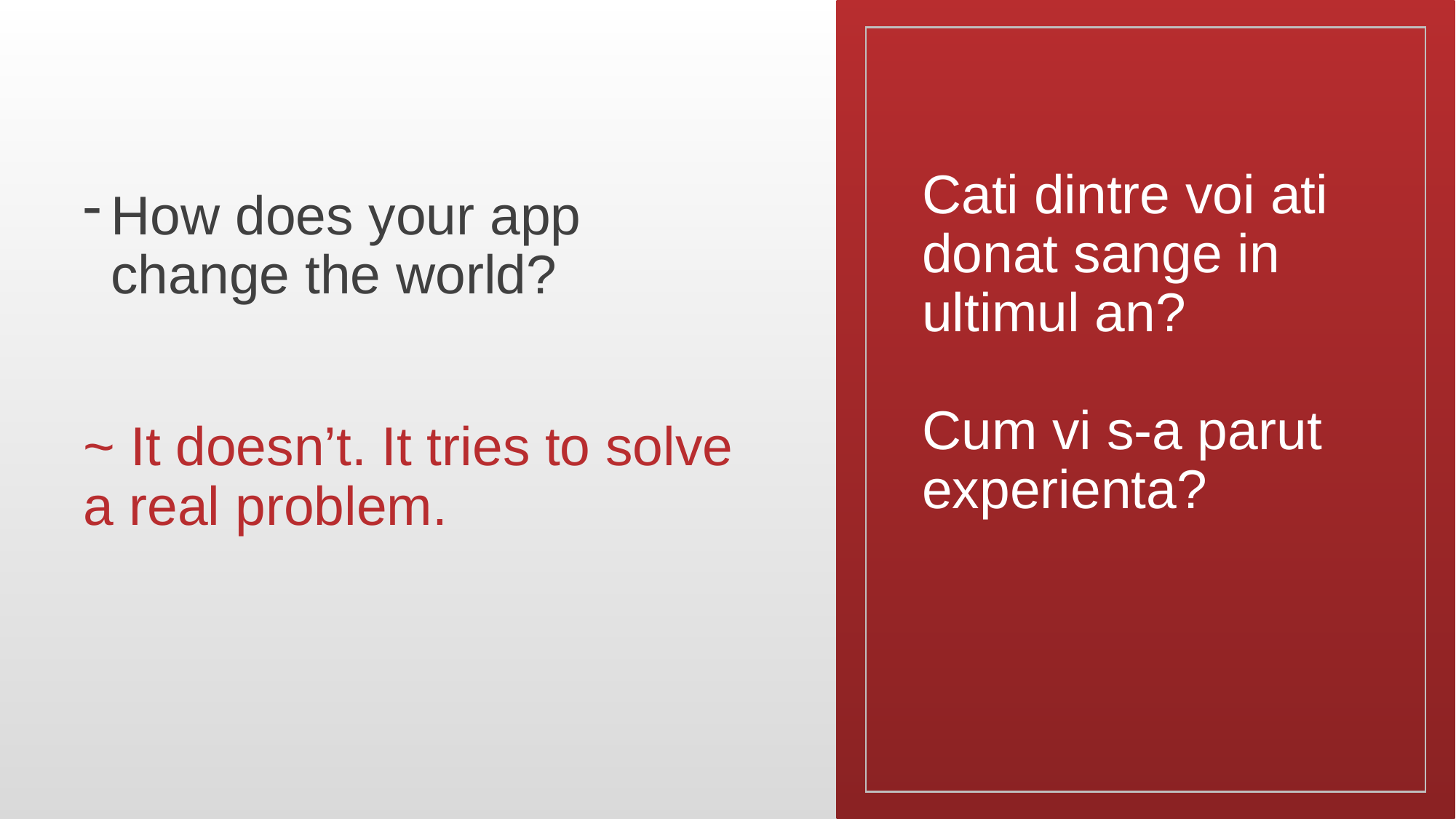

# Cati dintre voi ati donat sange in ultimul an? Cum vi s-a parut experienta?
How does your app change the world?

~ It doesn’t. It tries to solve a real problem.